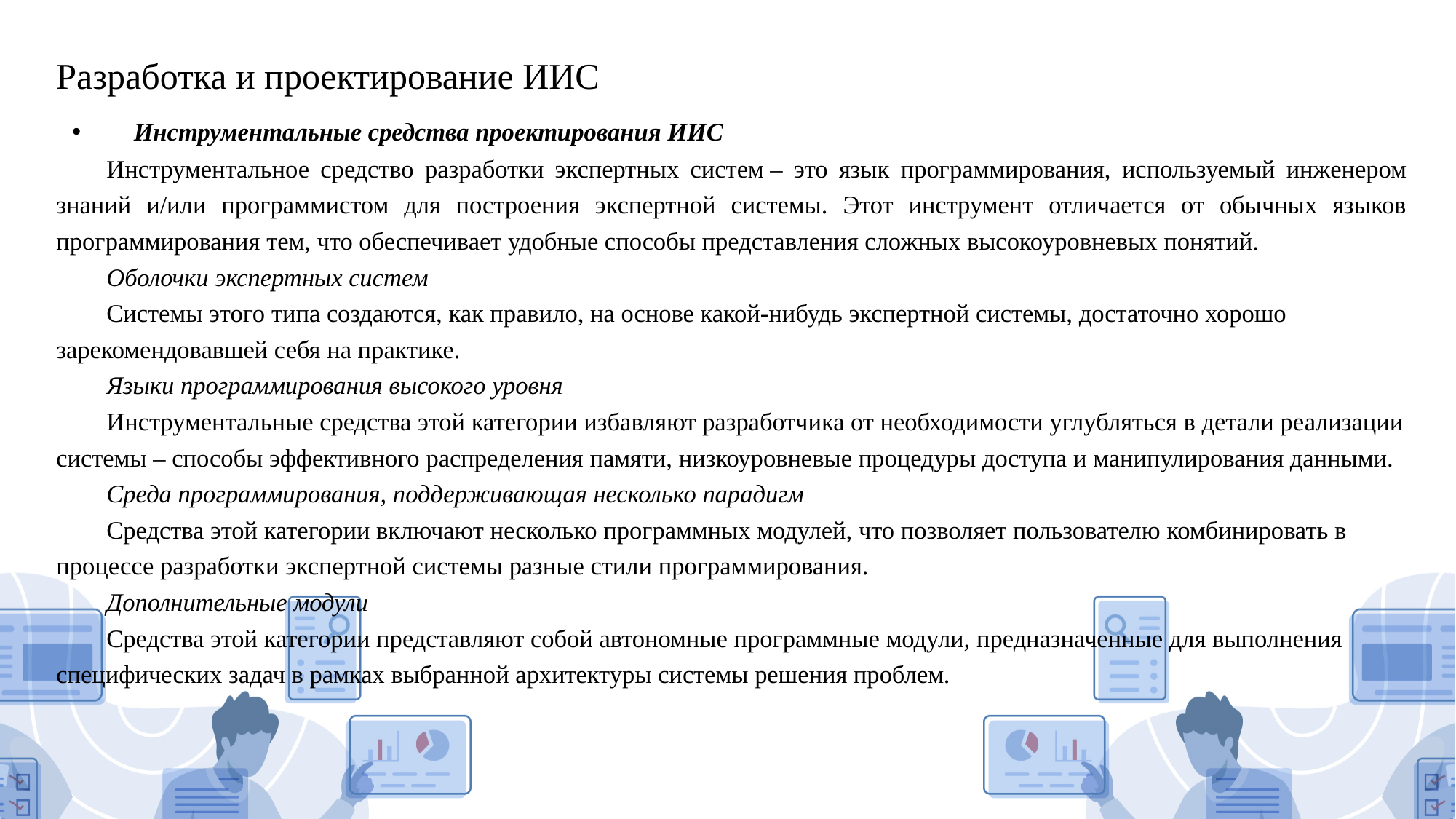

# Разработка и проектирование ИИС
Инструментальные средства проектирования ИИС
Инструментальное средство разработки экспертных систем – это язык программирования, используемый инженером знаний и/или программистом для построения экспертной системы. Этот инструмент отличается от обычных языков программирования тем, что обеспечивает удобные способы представления сложных высокоуровневых понятий.
Оболочки экспертных систем
Системы этого типа создаются, как правило, на основе какой-нибудь экспертной системы, достаточно хорошо зарекомендовавшей себя на практике.
Языки программирования высокого уровня
Инструментальные средства этой категории избавляют разработчика от необходимости углубляться в детали реализации системы – способы эффективного распределения памяти, низкоуровневые процедуры доступа и манипулирования данными.
Среда программирования, поддерживающая несколько парадигм
Средства этой категории включают несколько программных модулей, что позволяет пользователю комбинировать в процессе разработки экспертной системы разные стили программирования.
Дополнительные модули
Средства этой категории представляют собой автономные программные модули, предназначенные для выполнения специфических задач в рамках выбранной архитектуры системы решения проблем.